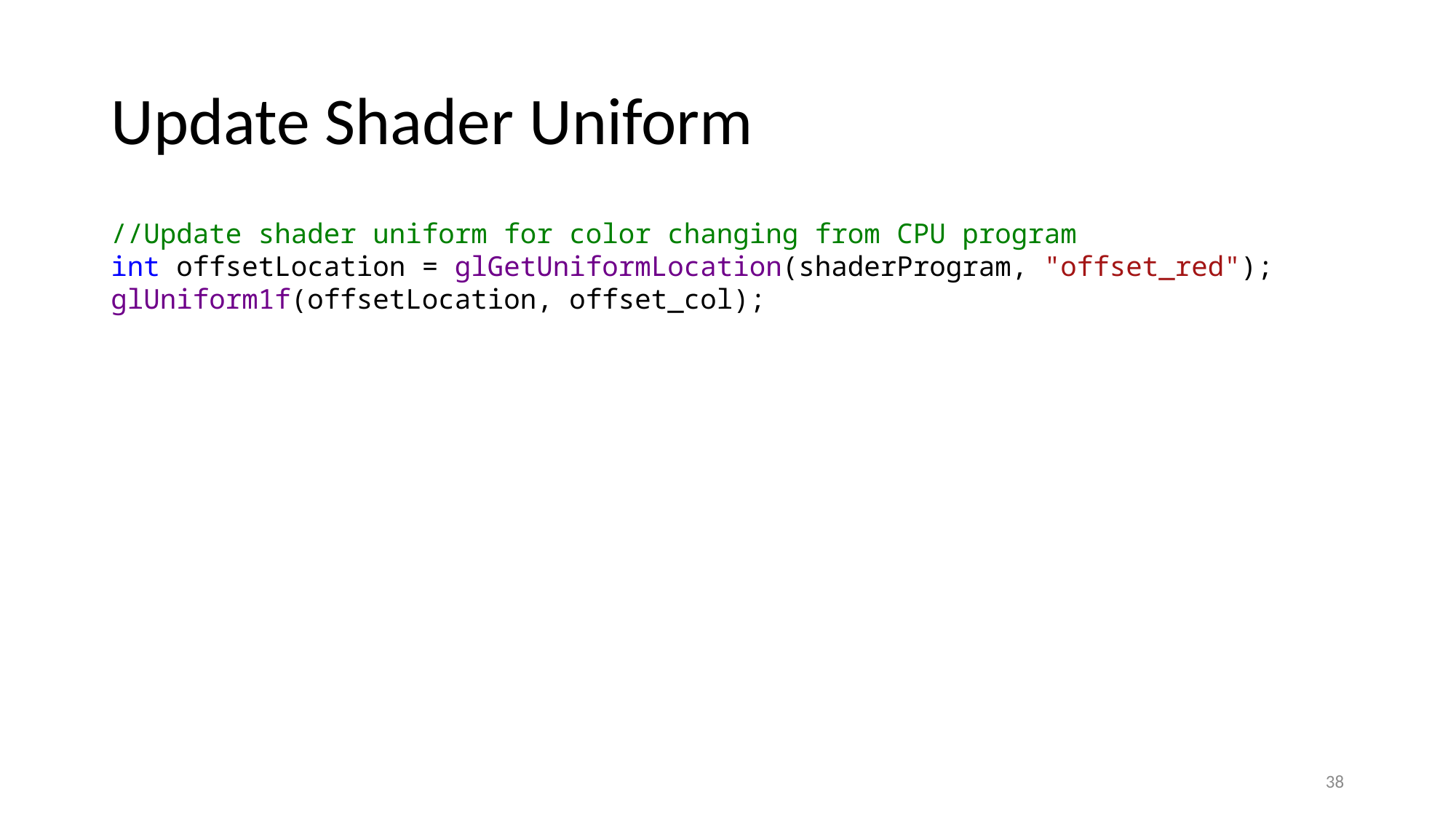

# Update Shader Uniform
//Update shader uniform for color changing from CPU program
int offsetLocation = glGetUniformLocation(shaderProgram, "offset_red");
glUniform1f(offsetLocation, offset_col);
38